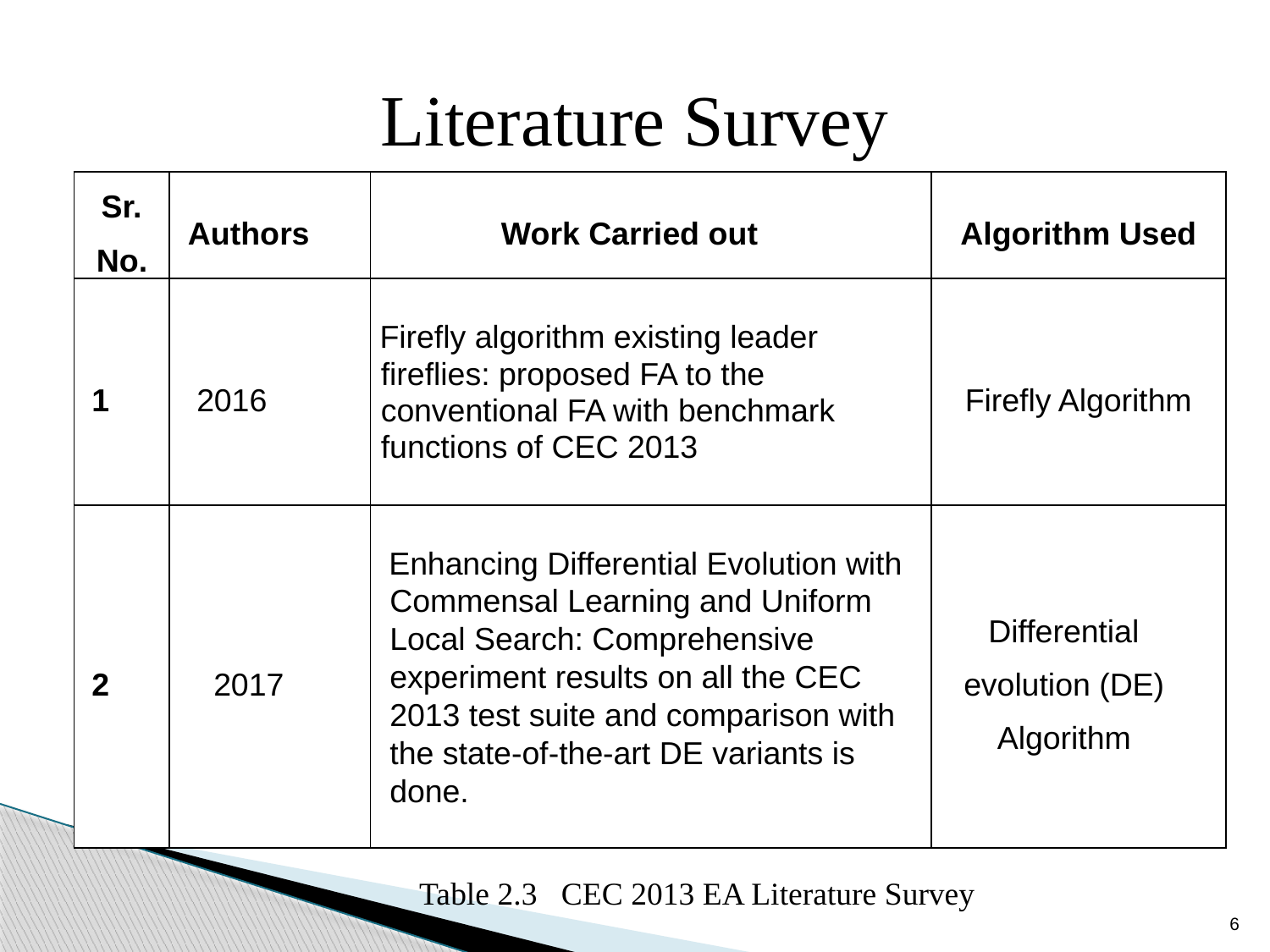

# Literature Survey
| Sr. No. | Authors | Work Carried out | Algorithm Used |
| --- | --- | --- | --- |
| 1 | 2016 | Firefly algorithm existing leader fireflies: proposed FA to the conventional FA with benchmark functions of CEC 2013 | Firefly Algorithm |
| 2 | 2017 | Enhancing Differential Evolution with Commensal Learning and Uniform Local Search: Comprehensive experiment results on all the CEC 2013 test suite and comparison with the state-of-the-art DE variants is done. | Differential evolution (DE) Algorithm |
Table 2.3   CEC 2013 EA Literature Survey
6